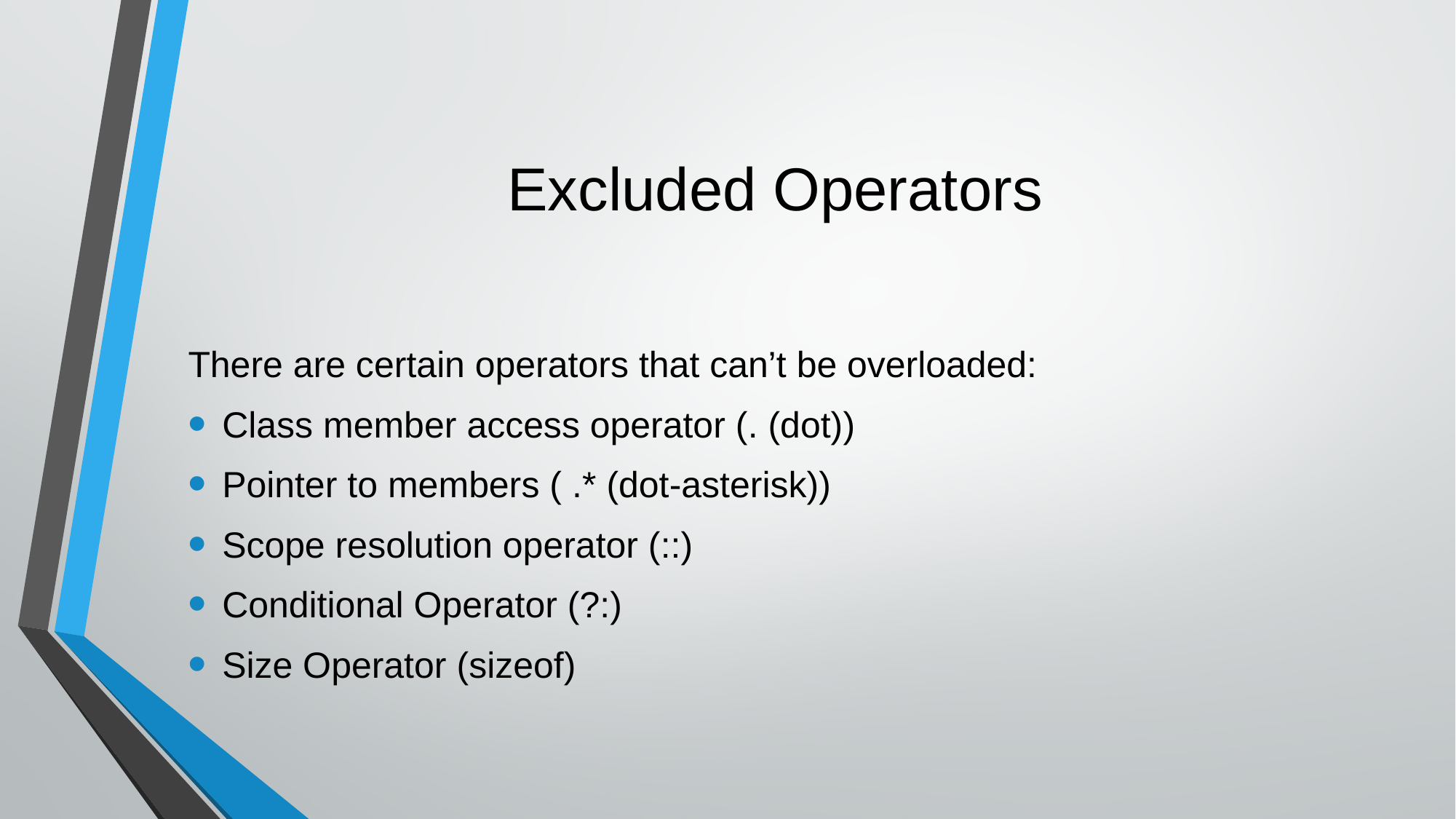

# Excluded Operators
There are certain operators that can’t be overloaded:
Class member access operator (. (dot))
Pointer to members ( .* (dot-asterisk))
Scope resolution operator (::)
Conditional Operator (?:)
Size Operator (sizeof)